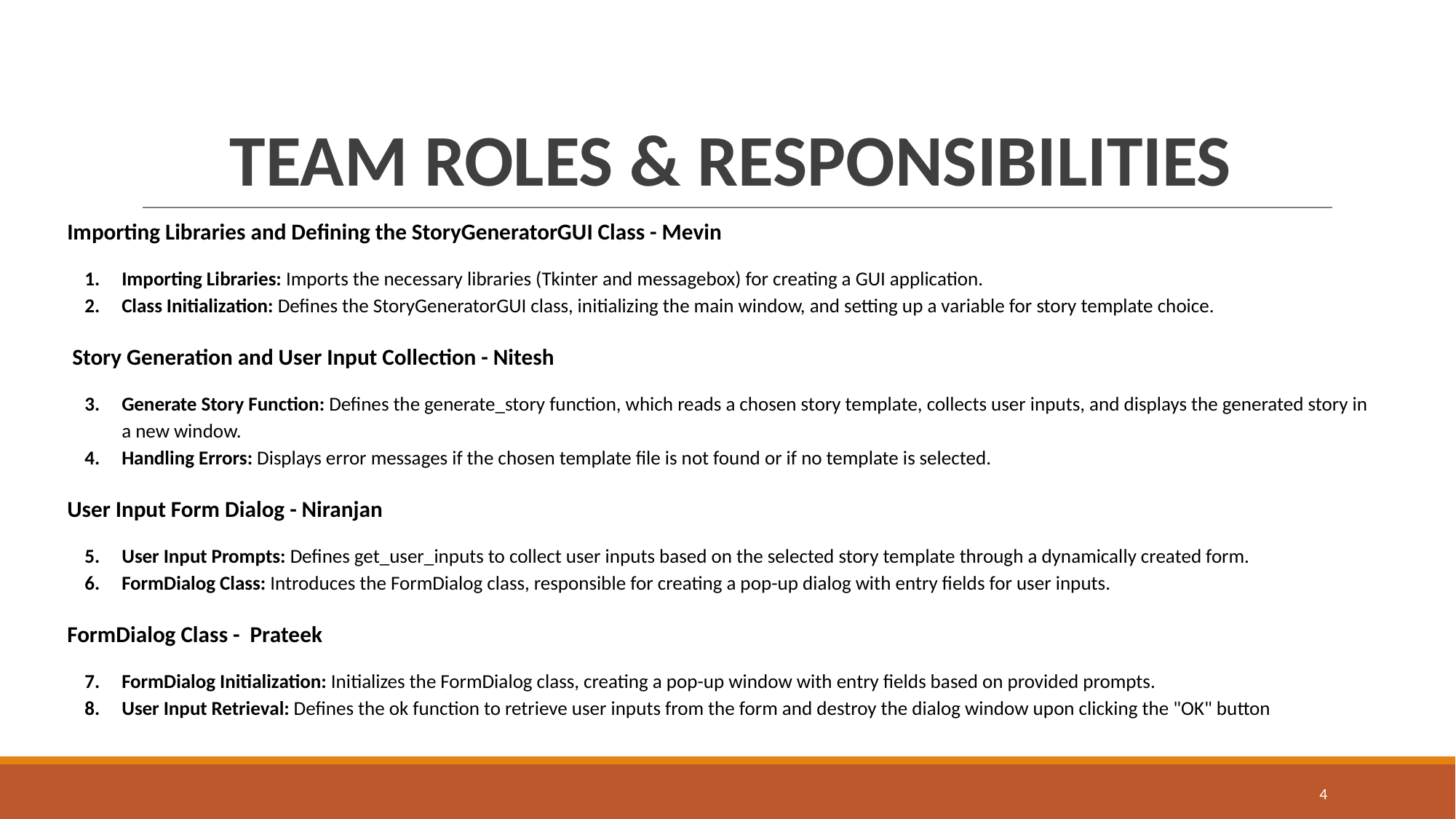

# TEAM ROLES & RESPONSIBILITIES
Importing Libraries and Defining the StoryGeneratorGUI Class - Mevin
Importing Libraries: Imports the necessary libraries (Tkinter and messagebox) for creating a GUI application.
Class Initialization: Defines the StoryGeneratorGUI class, initializing the main window, and setting up a variable for story template choice.
 Story Generation and User Input Collection - Nitesh
Generate Story Function: Defines the generate_story function, which reads a chosen story template, collects user inputs, and displays the generated story in a new window.
Handling Errors: Displays error messages if the chosen template file is not found or if no template is selected.
User Input Form Dialog - Niranjan
User Input Prompts: Defines get_user_inputs to collect user inputs based on the selected story template through a dynamically created form.
FormDialog Class: Introduces the FormDialog class, responsible for creating a pop-up dialog with entry fields for user inputs.
FormDialog Class -  Prateek
FormDialog Initialization: Initializes the FormDialog class, creating a pop-up window with entry fields based on provided prompts.
User Input Retrieval: Defines the ok function to retrieve user inputs from the form and destroy the dialog window upon clicking the "OK" button
4